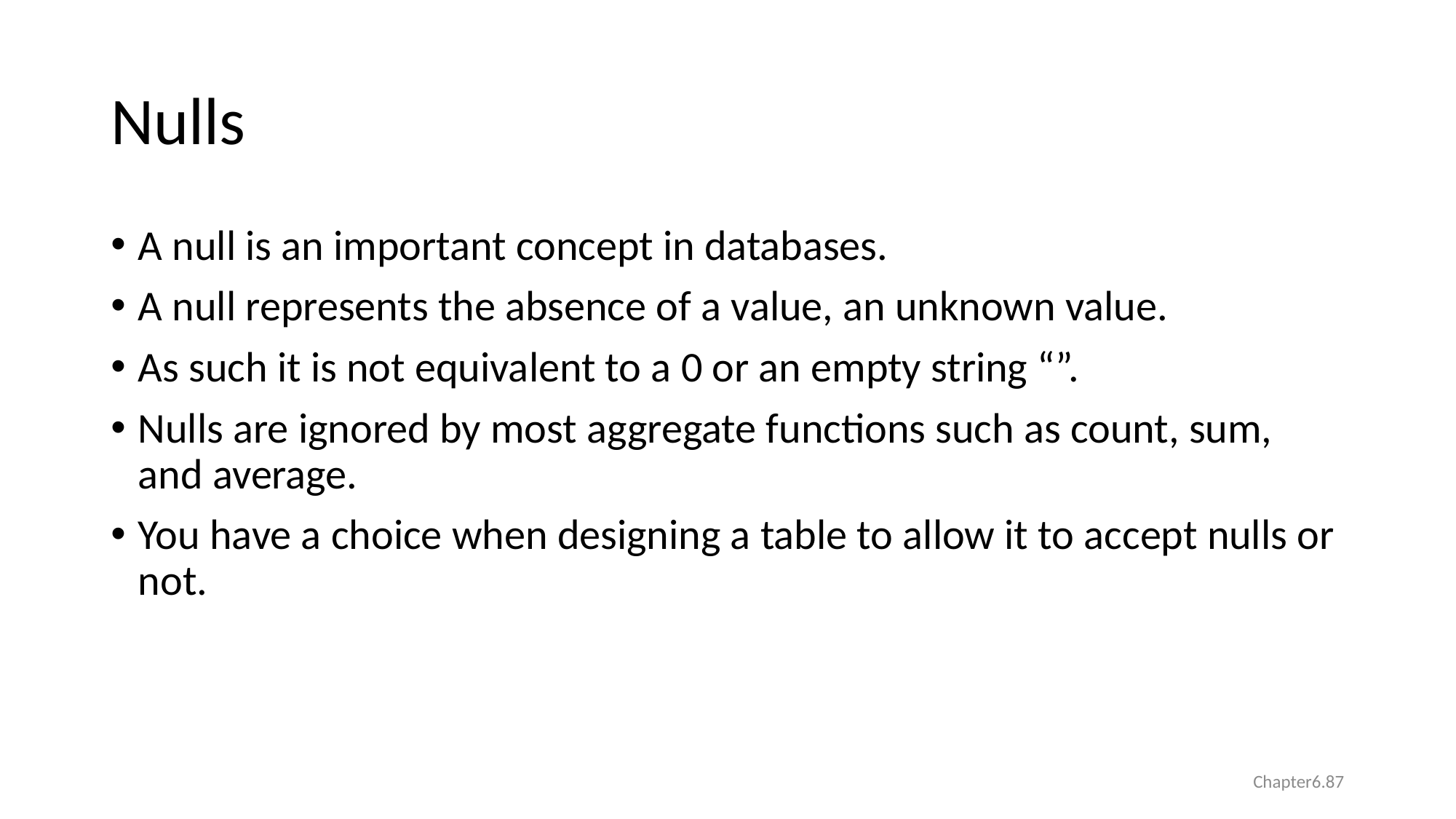

# Nulls
A null is an important concept in databases.
A null represents the absence of a value, an unknown value.
As such it is not equivalent to a 0 or an empty string “”.
Nulls are ignored by most aggregate functions such as count, sum, and average.
You have a choice when designing a table to allow it to accept nulls or not.

Chapter6.87